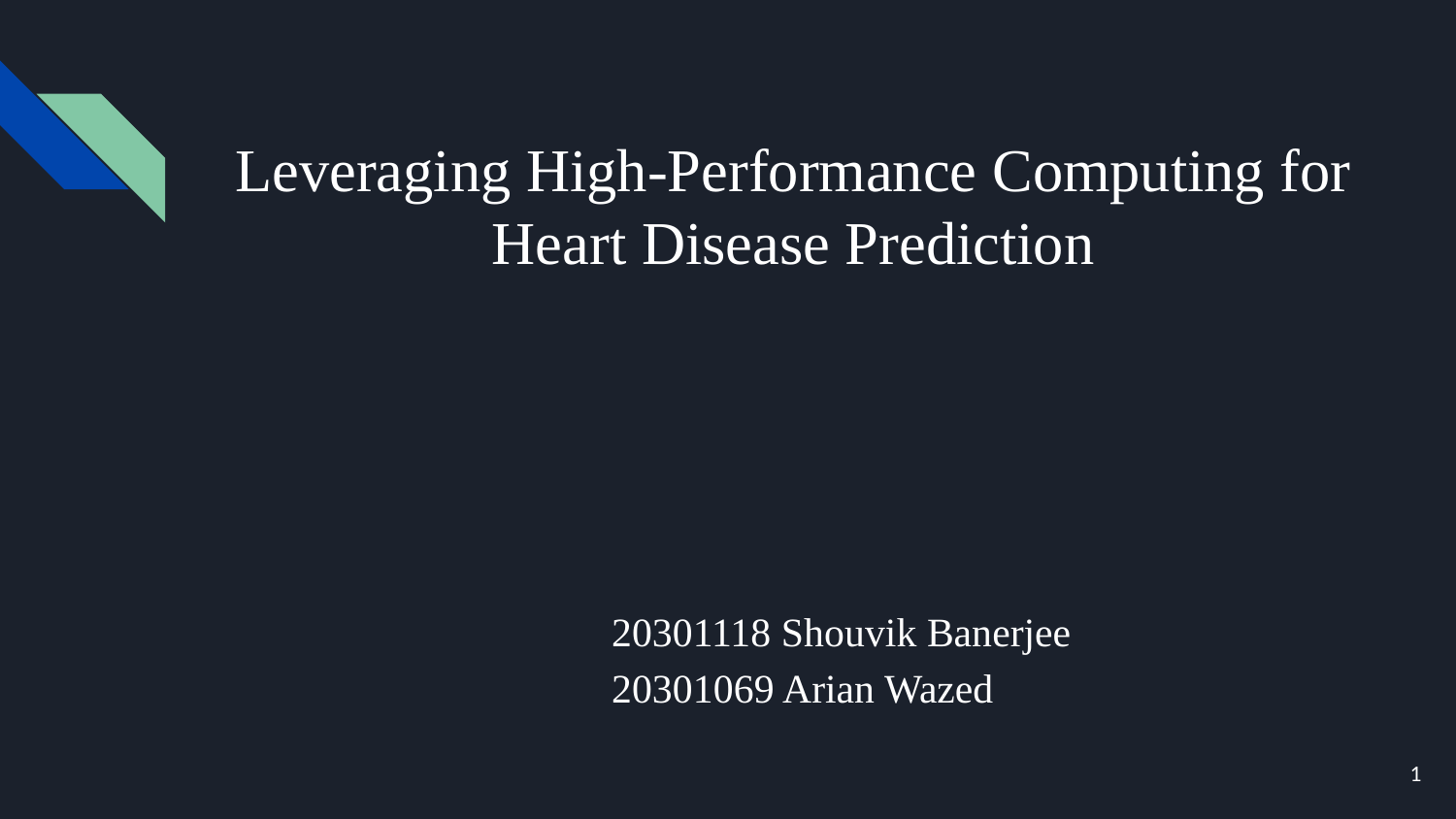

# Leveraging High-Performance Computing for
Heart Disease Prediction

20301118 Shouvik Banerjee
20301069 Arian Wazed

1